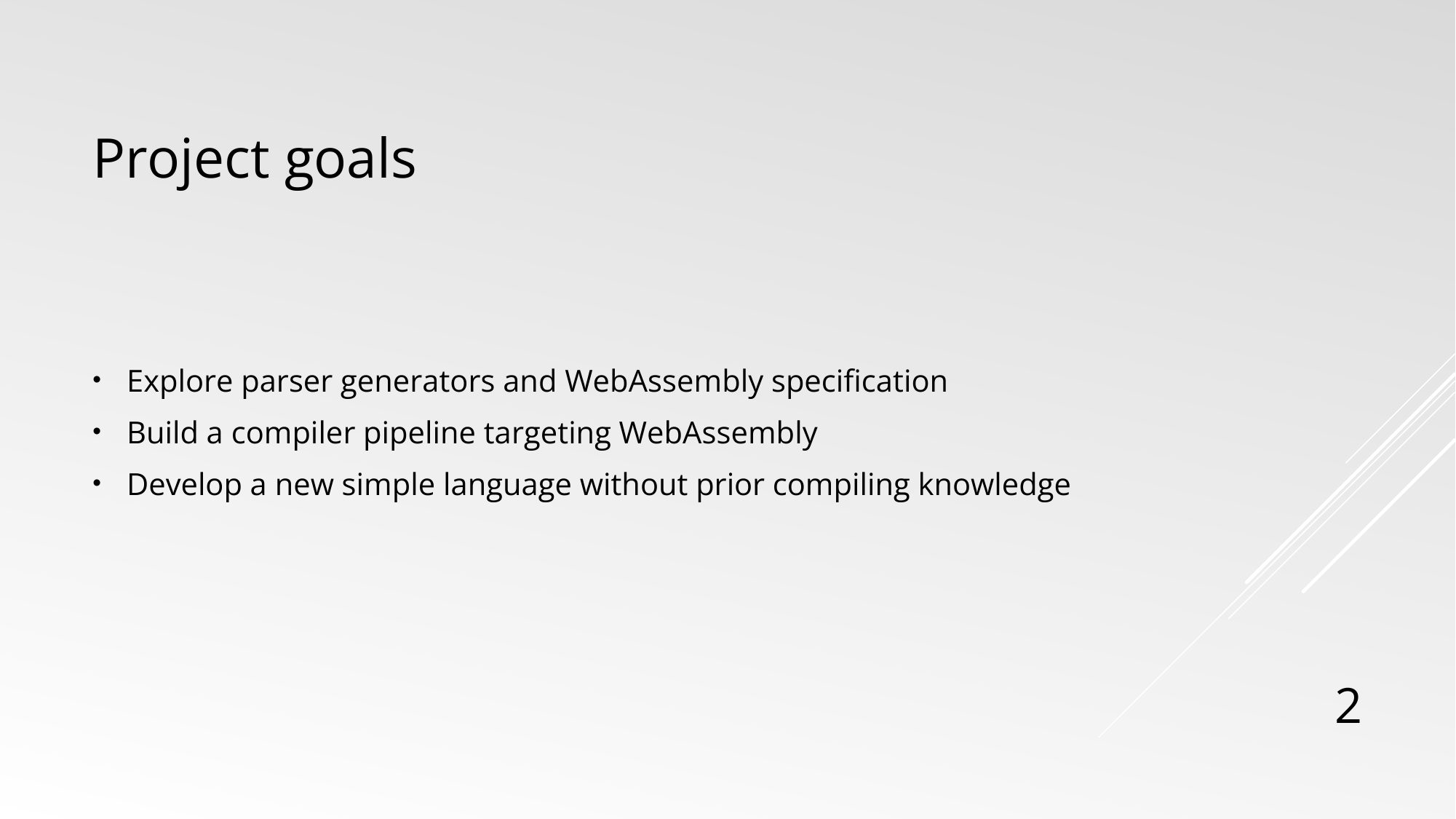

# Project goals
Explore parser generators and WebAssembly specification
Build a compiler pipeline targeting WebAssembly
Develop a new simple language without prior compiling knowledge

2